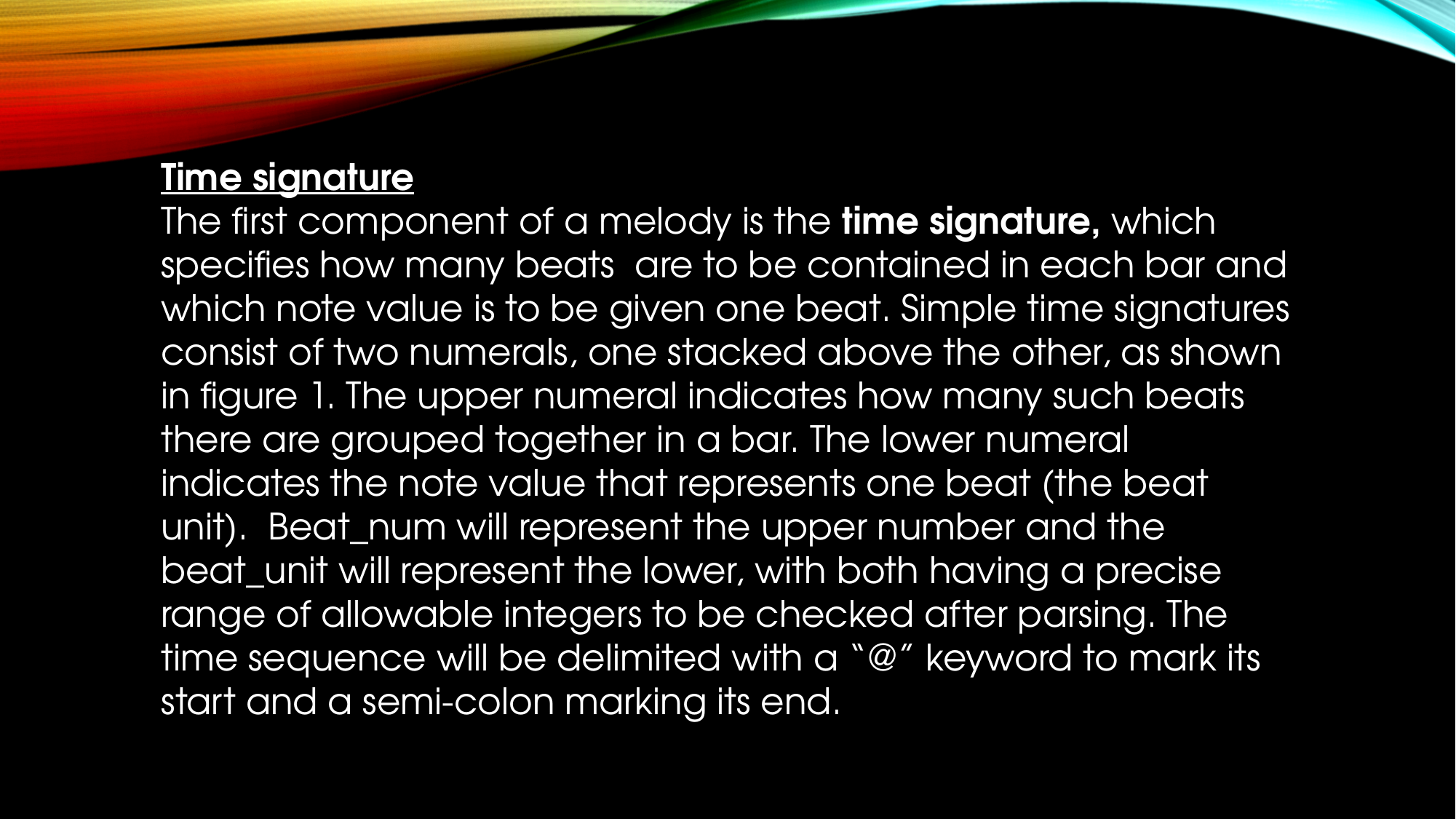

Time signature
The first component of a melody is the time signature, which specifies how many beats  are to be contained in each bar and which note value is to be given one beat. Simple time signatures consist of two numerals, one stacked above the other, as shown in figure 1. The upper numeral indicates how many such beats there are grouped together in a bar. The lower numeral indicates the note value that represents one beat (the beat unit).  Beat_num will represent the upper number and the beat_unit will represent the lower, with both having a precise range of allowable integers to be checked after parsing. The time sequence will be delimited with a “@” keyword to mark its start and a semi-colon marking its end.